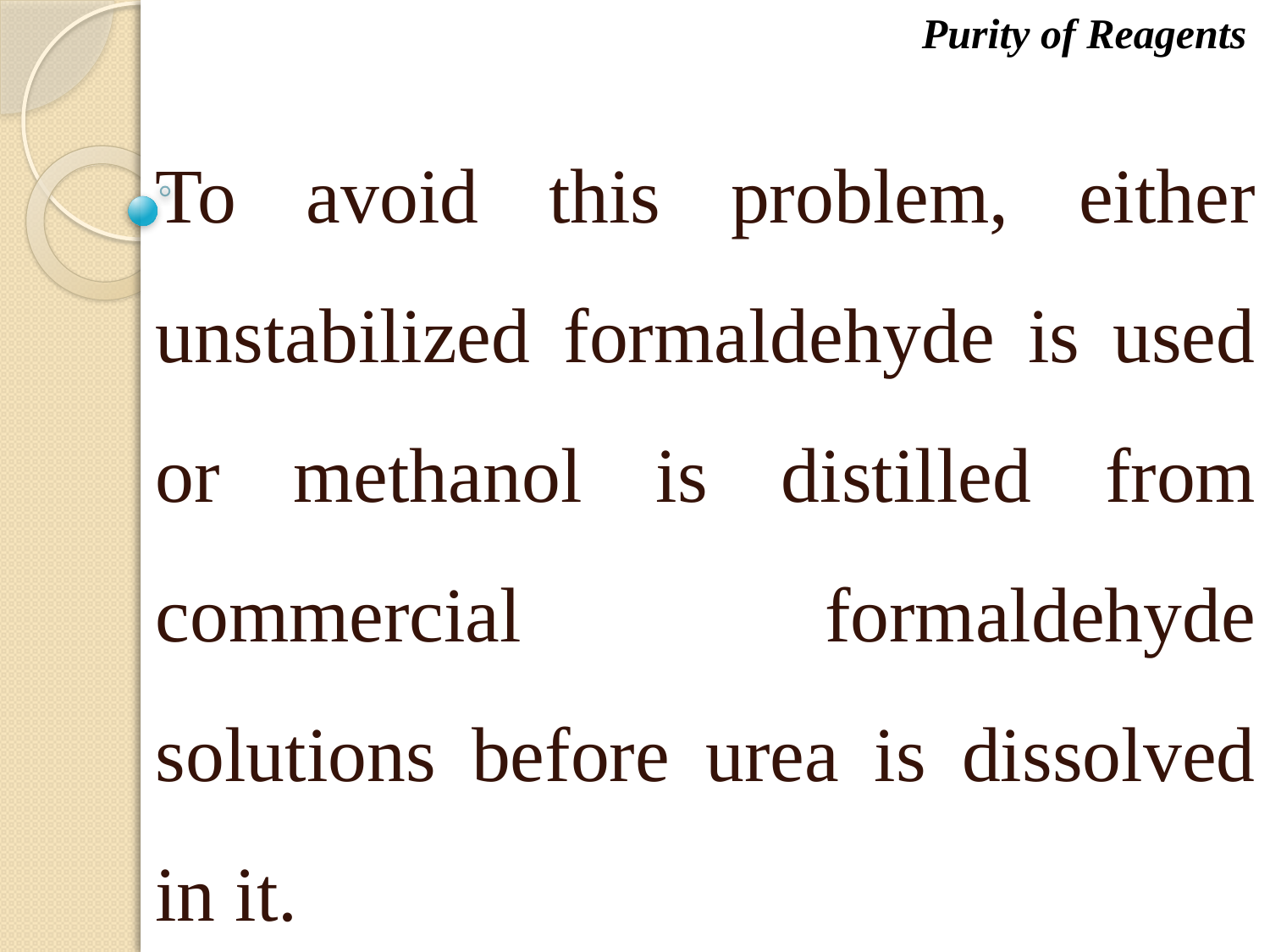

Purity of Reagents
To avoid this problem, either unstabilized formaldehyde is used or methanol is distilled from commercial formaldehyde solutions before urea is dissolved in it.